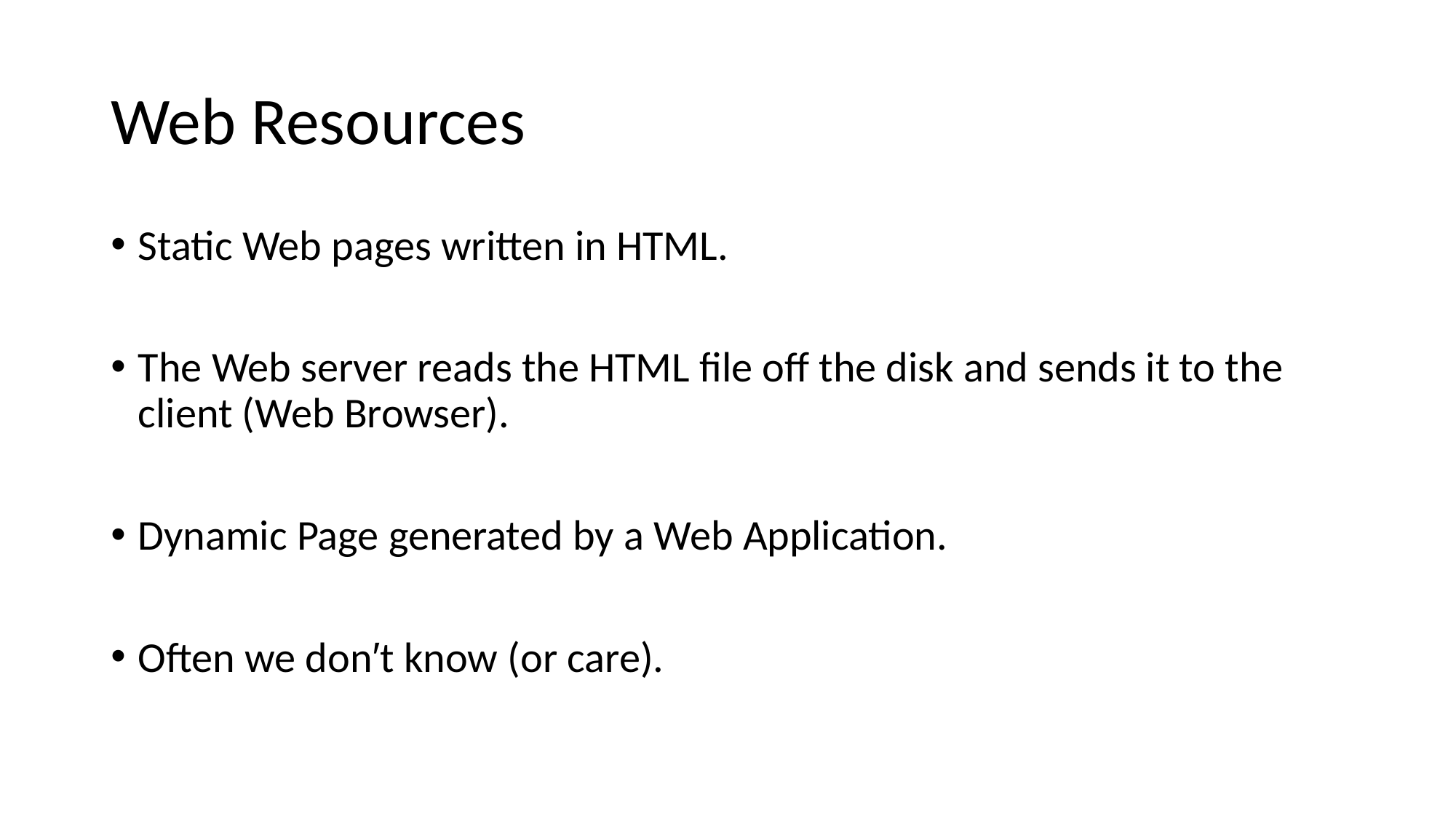

# Web Resources
Static Web pages written in HTML.

The Web server reads the HTML file off the disk and sends it to the client (Web Browser).

Dynamic Page generated by a Web Application.

Often we don′t know (or care).